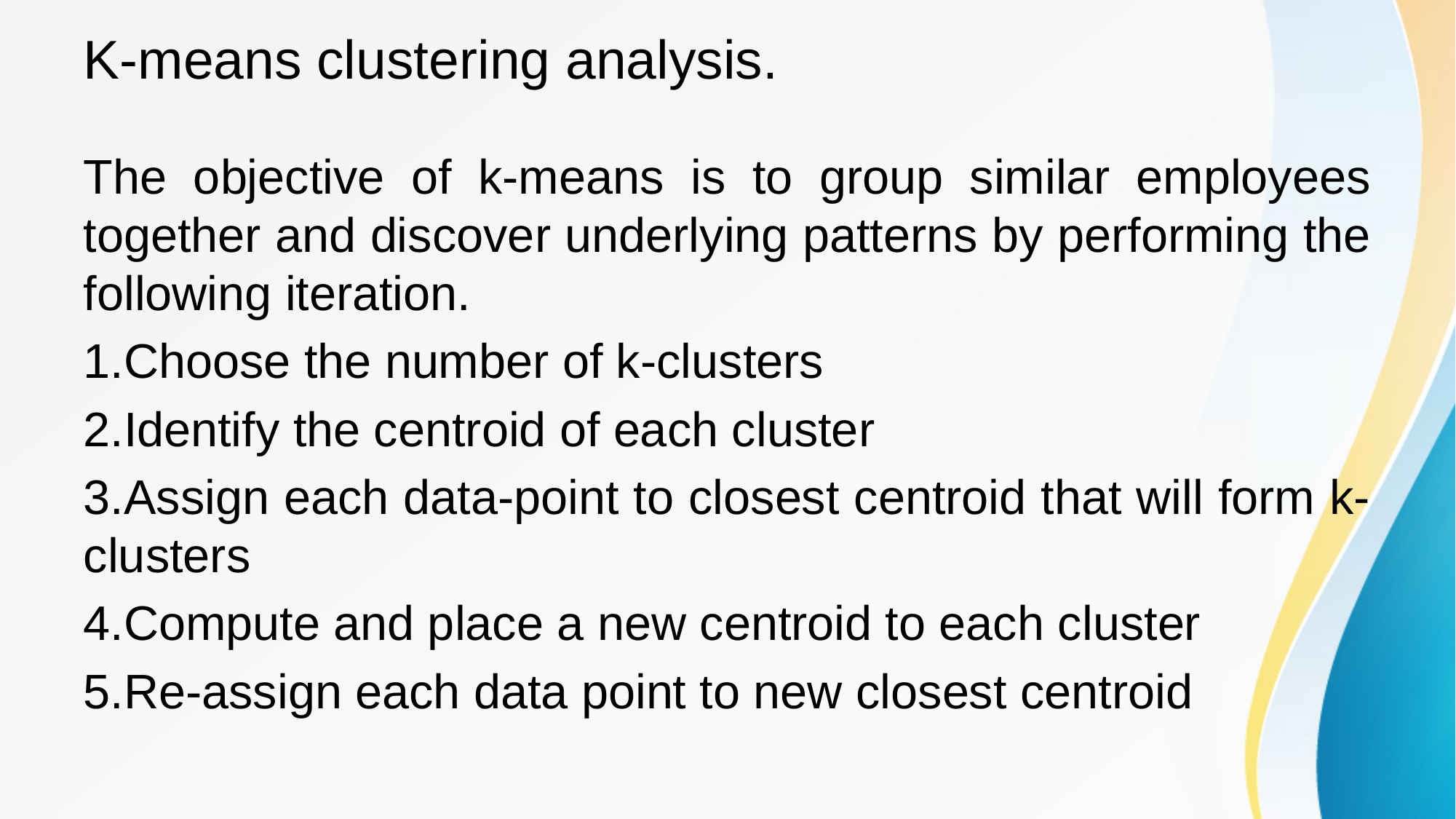

# K-means clustering analysis.
The objective of k-means is to group similar employees together and discover underlying patterns by performing the following iteration.
1.Choose the number of k-clusters
2.Identify the centroid of each cluster
3.Assign each data-point to closest centroid that will form k-clusters
4.Compute and place a new centroid to each cluster
5.Re-assign each data point to new closest centroid